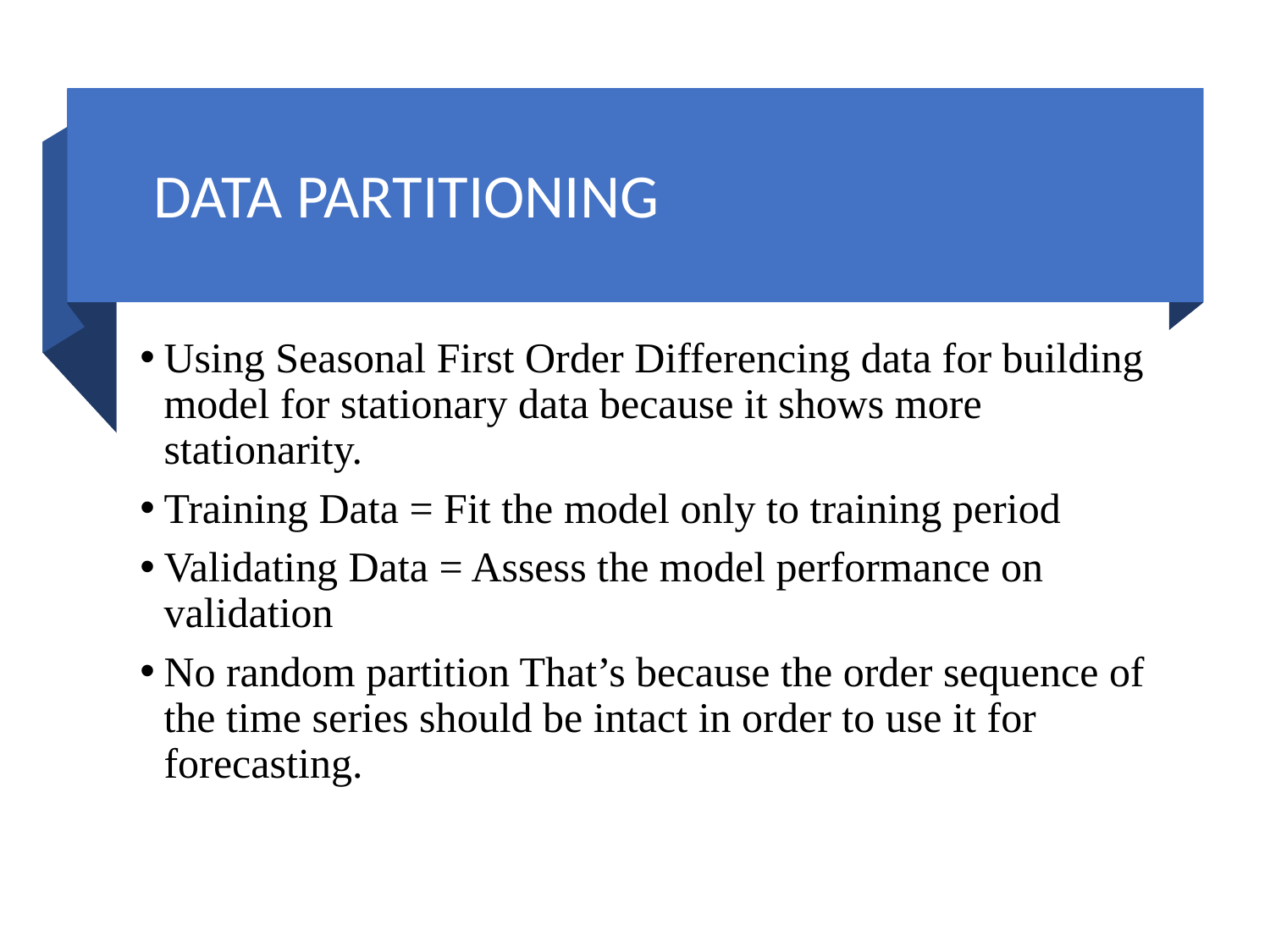

# DATA PARTITIONING
Using Seasonal First Order Differencing data for building model for stationary data because it shows more stationarity.
Training Data = Fit the model only to training period
Validating Data = Assess the model performance on validation
No random partition That’s because the order sequence of the time series should be intact in order to use it for forecasting.